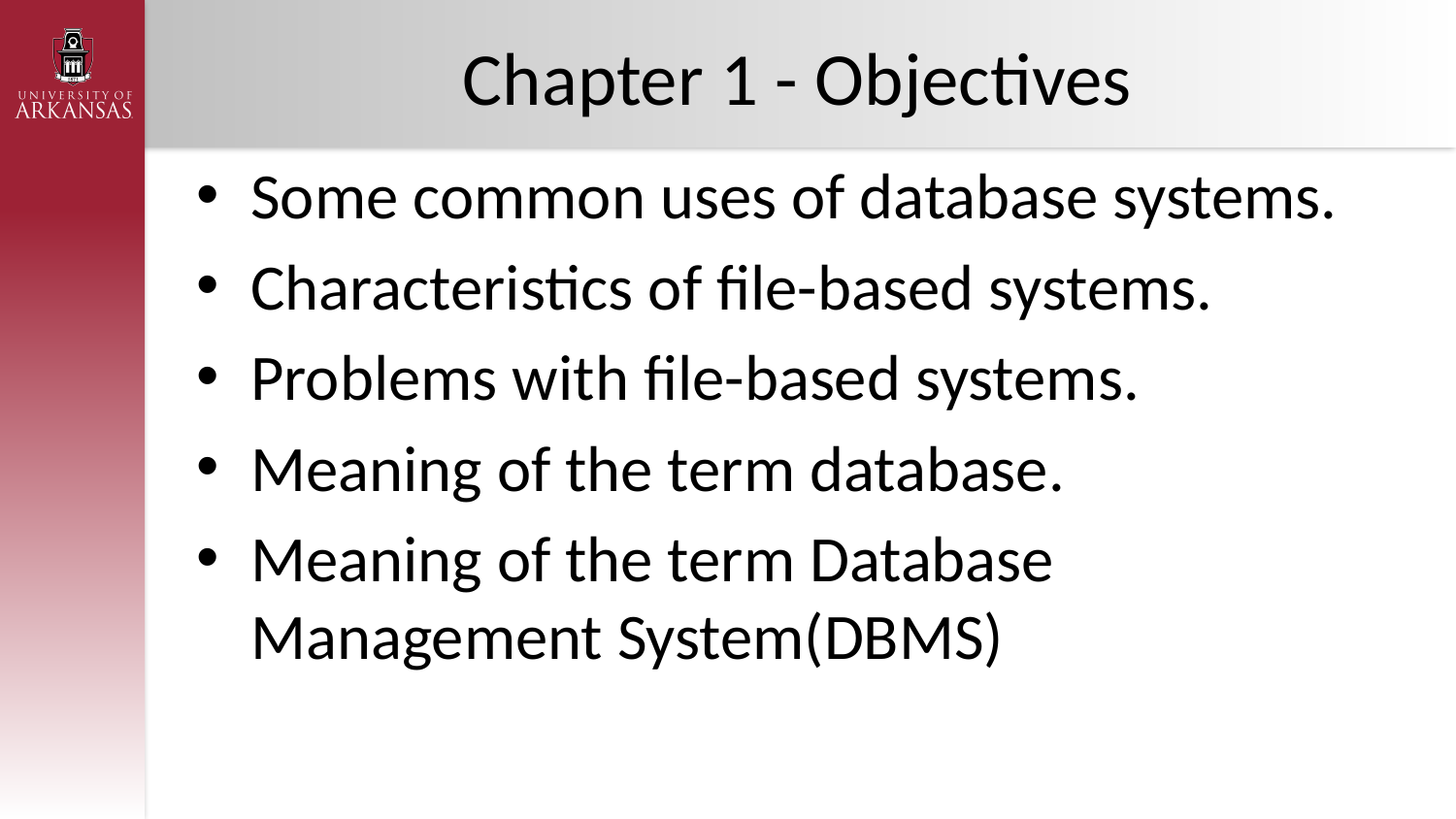

# Chapter 1 - Objectives
Some common uses of database systems.
Characteristics of file-based systems.
Problems with file-based systems.
Meaning of the term database.
Meaning of the term Database Management System(DBMS)